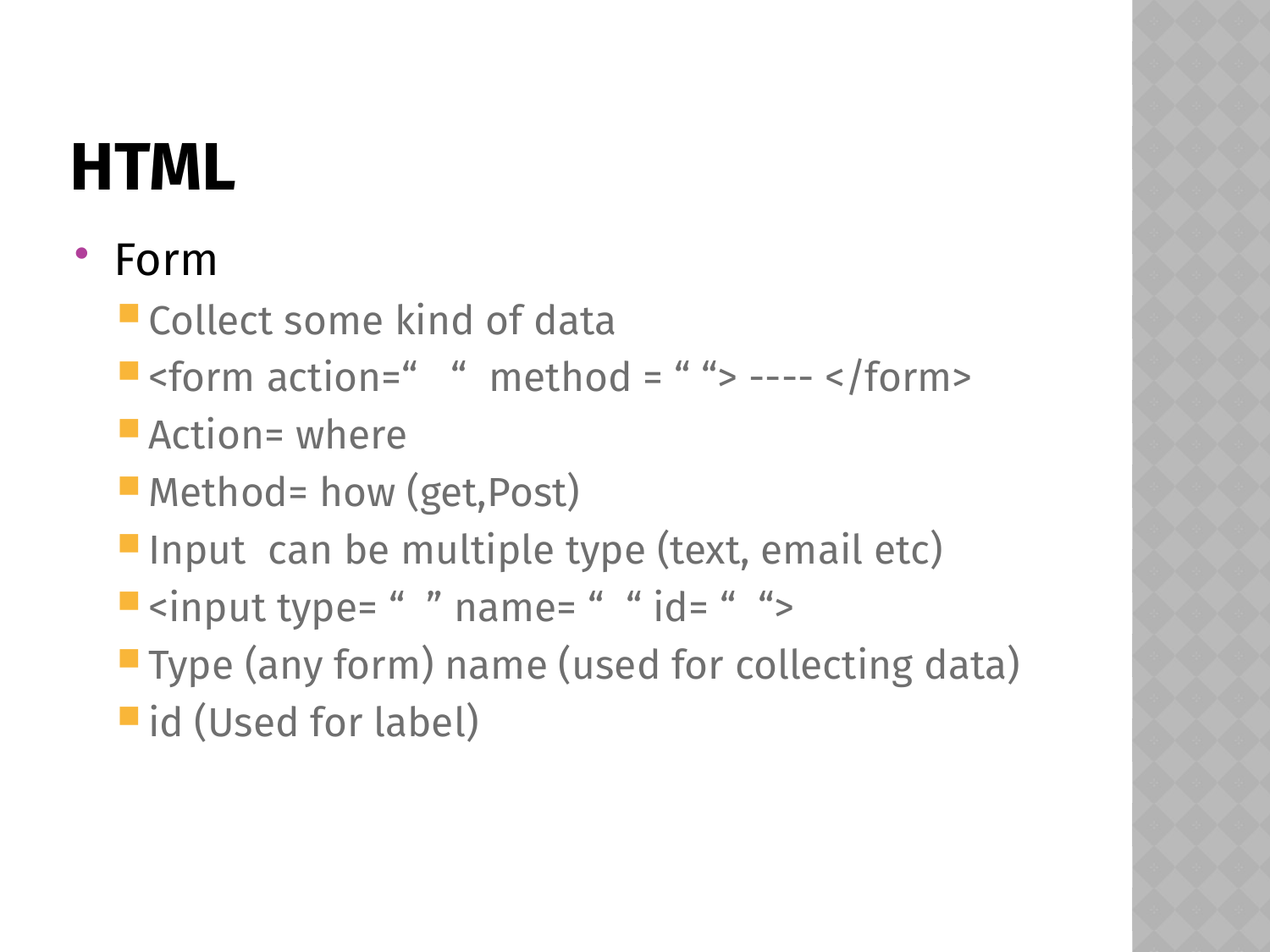

# HTML
Form
Collect some kind of data
<form action=“   “  method = “ “> ---- </form>
Action= where
Method= how (get,Post)
Input  can be multiple type (text, email etc)
<input type= “  ” name= “  “ id= “  “>
Type (any form) name (used for collecting data)
id (Used for label)